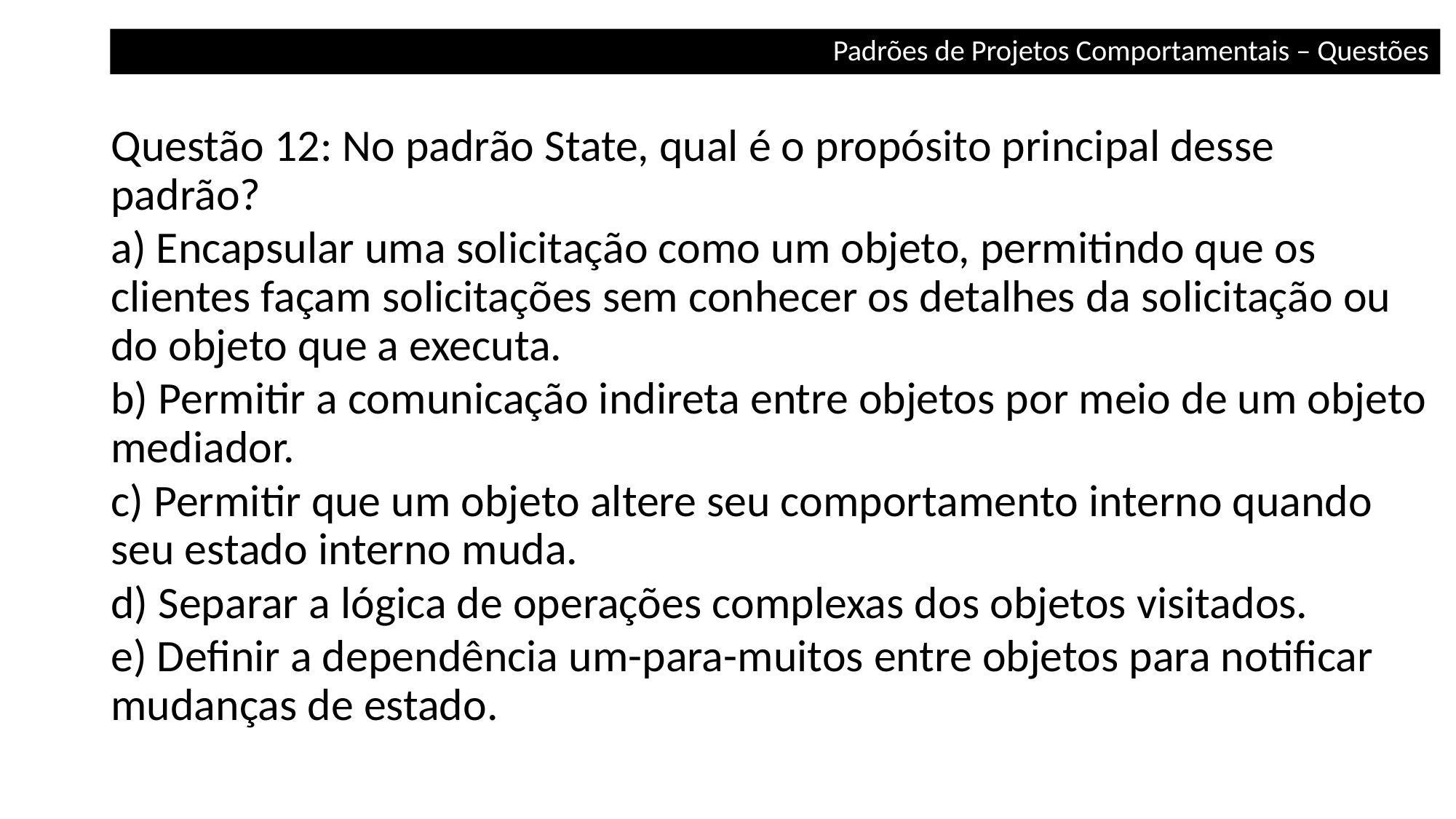

Padrões de Projetos Comportamentais – Questões

Questão 12: No padrão State, qual é o propósito principal desse padrão?
a) Encapsular uma solicitação como um objeto, permitindo que os clientes façam solicitações sem conhecer os detalhes da solicitação ou do objeto que a executa.
b) Permitir a comunicação indireta entre objetos por meio de um objeto mediador.
c) Permitir que um objeto altere seu comportamento interno quando seu estado interno muda.
d) Separar a lógica de operações complexas dos objetos visitados.
e) Definir a dependência um-para-muitos entre objetos para notificar mudanças de estado.